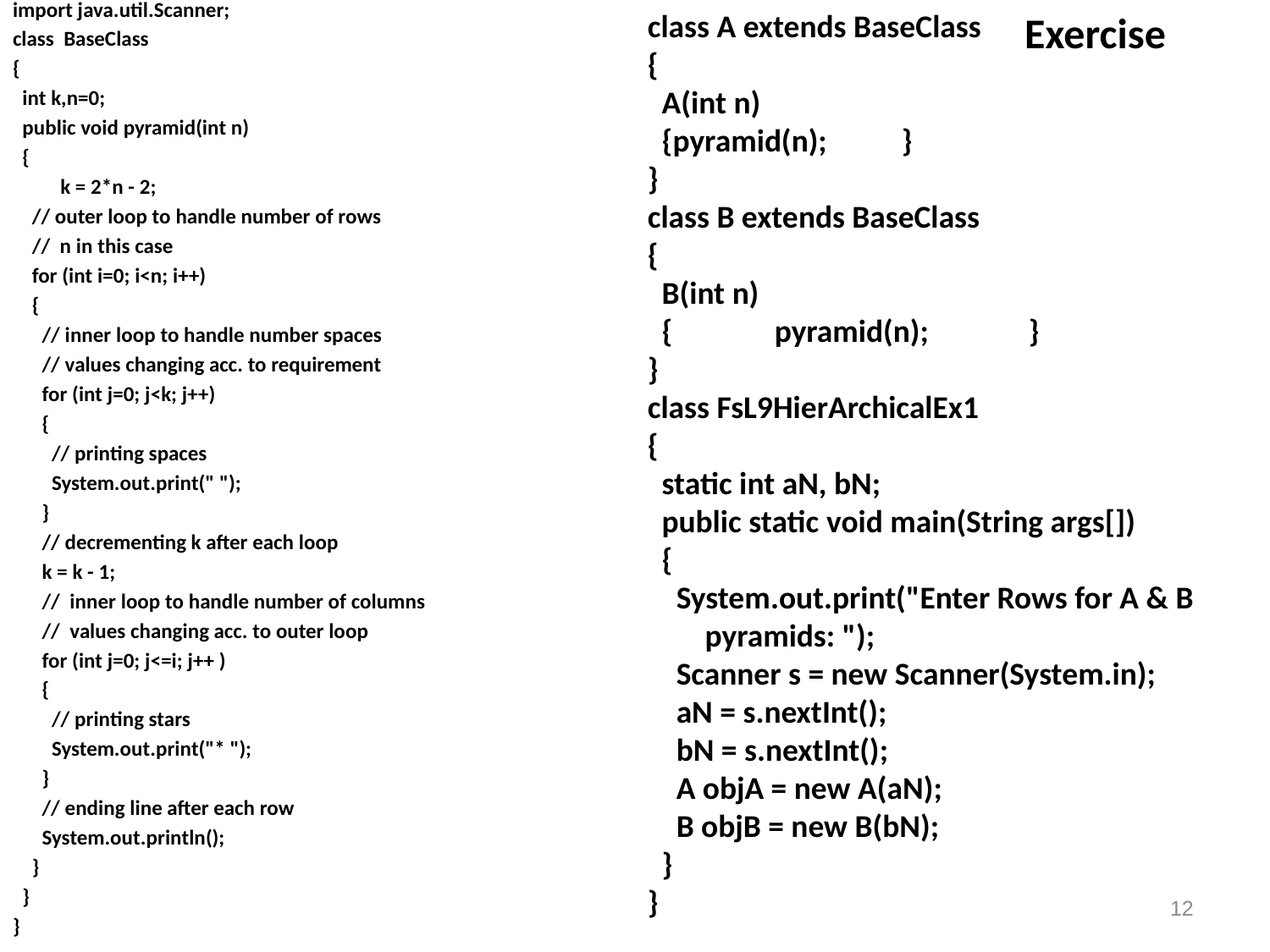

class A extends BaseClass
{
  A(int n)
  {pyramid(n);	}
}
class B extends BaseClass
{
  B(int n)
  {	pyramid(n);	}
}
class FsL9HierArchicalEx1
{
  static int aN, bN;
  public static void main(String args[])
  {
    System.out.print("Enter Rows for A & B
        pyramids: ");
    Scanner s = new Scanner(System.in);
    aN = s.nextInt();
    bN = s.nextInt();
    A objA = new A(aN);
    B objB = new B(bN);
  }
}
# Exercise
import java.util.Scanner;
class  BaseClass
{
  int k,n=0;
  public void pyramid(int n)
  {
	k = 2*n - 2;
    // outer loop to handle number of rows
    //  n in this case
    for (int i=0; i<n; i++)
    {
      // inner loop to handle number spaces
      // values changing acc. to requirement
      for (int j=0; j<k; j++)
      {
        // printing spaces
        System.out.print(" ");
      }
      // decrementing k after each loop
      k = k - 1;
      //  inner loop to handle number of columns
      //  values changing acc. to outer loop
      for (int j=0; j<=i; j++ )
      {
        // printing stars
        System.out.print("* ");
      }
      // ending line after each row
      System.out.println();
    }
  }
}
12